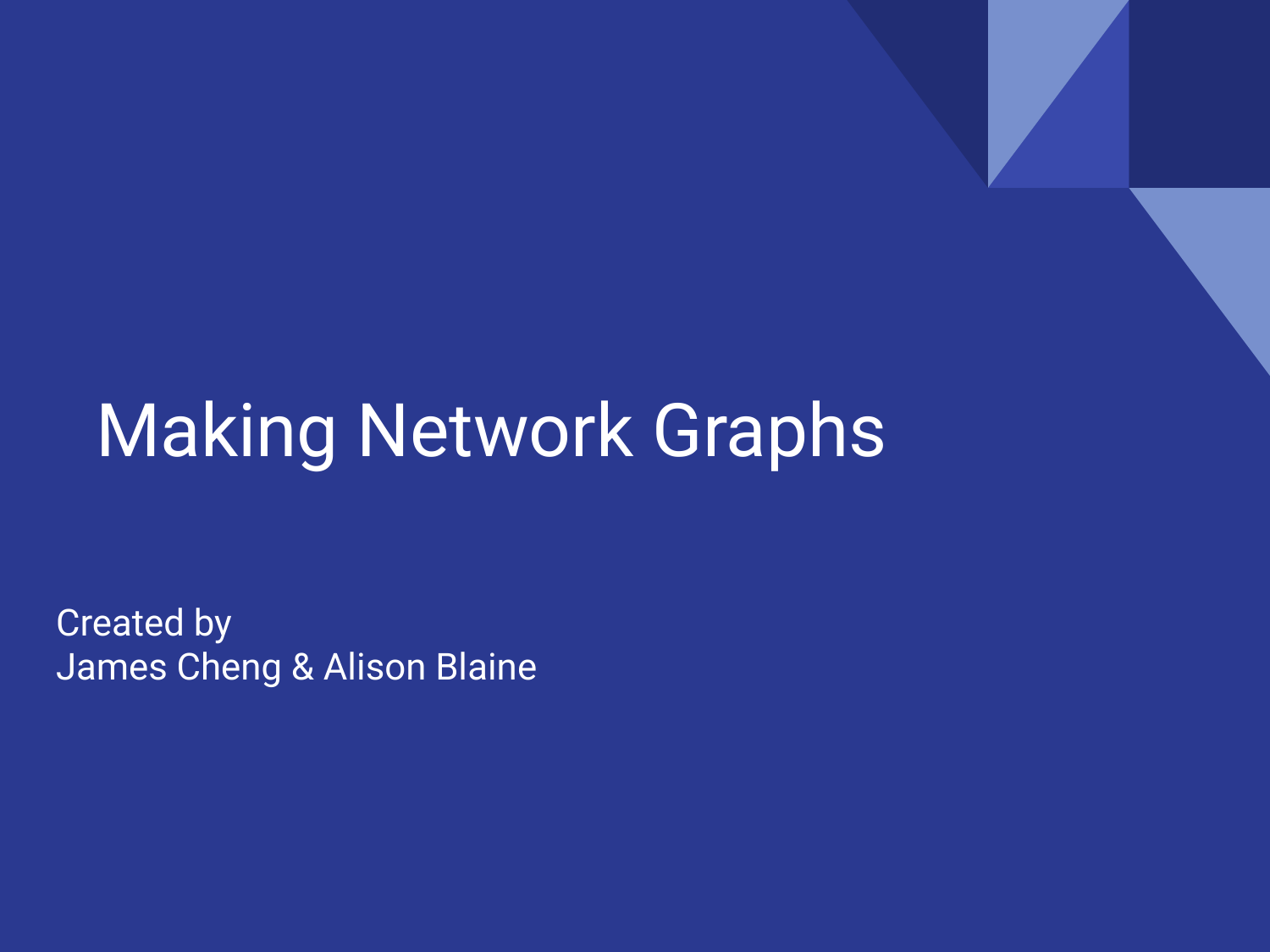

# Making Network Graphs
Created by
James Cheng & Alison Blaine